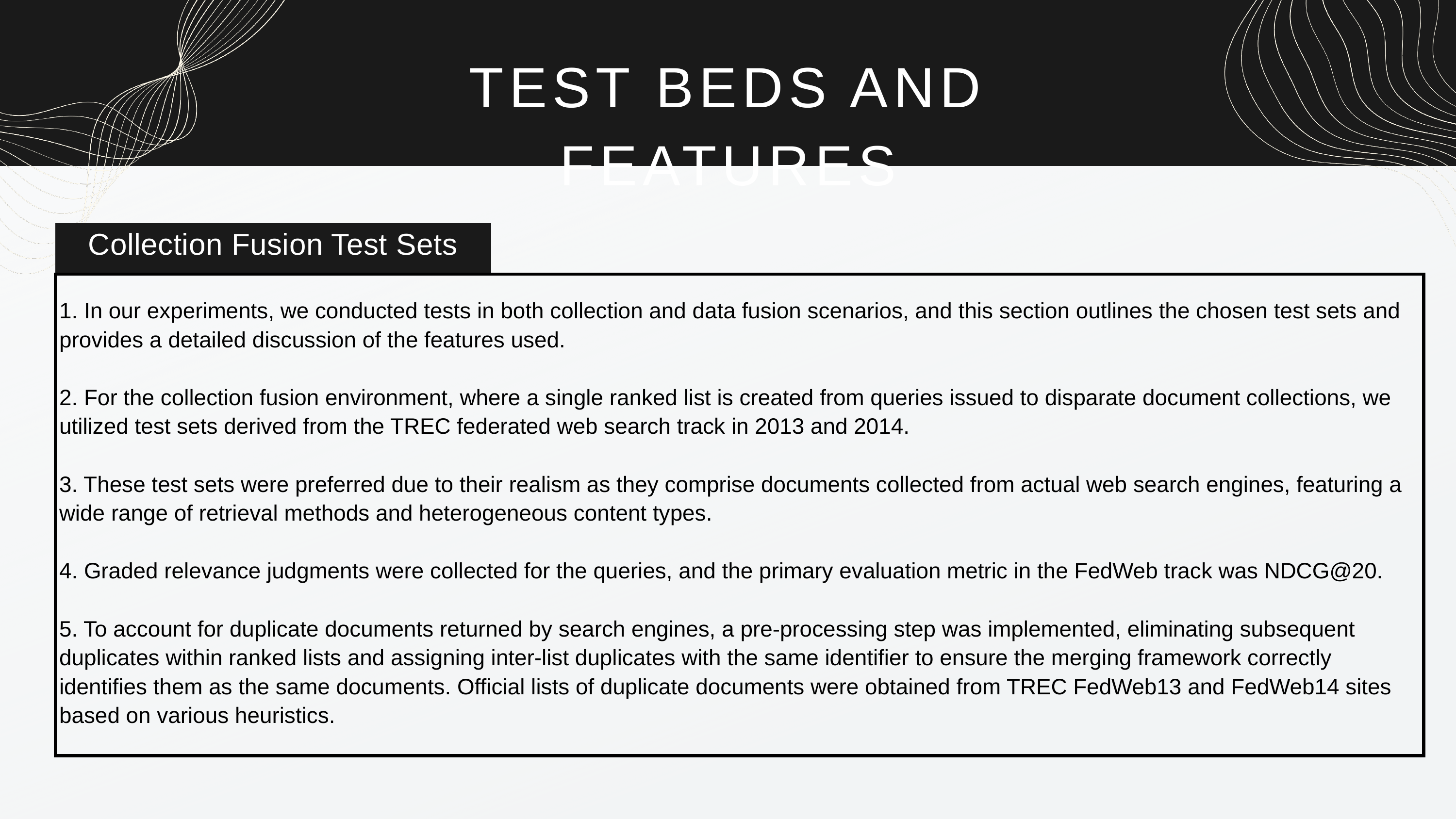

TEST BEDS AND FEATURES

Collection Fusion Test Sets

1. In our experiments, we conducted tests in both collection and data fusion scenarios, and this section outlines the chosen test sets and provides a detailed discussion of the features used.

2. For the collection fusion environment, where a single ranked list is created from queries issued to disparate document collections, we utilized test sets derived from the TREC federated web search track in 2013 and 2014.

3. These test sets were preferred due to their realism as they comprise documents collected from actual web search engines, featuring a wide range of retrieval methods and heterogeneous content types.

4. Graded relevance judgments were collected for the queries, and the primary evaluation metric in the FedWeb track was NDCG@20.

5. To account for duplicate documents returned by search engines, a pre-processing step was implemented, eliminating subsequent duplicates within ranked lists and assigning inter-list duplicates with the same identifier to ensure the merging framework correctly identifies them as the same documents. Official lists of duplicate documents were obtained from TREC FedWeb13 and FedWeb14 sites based on various heuristics.